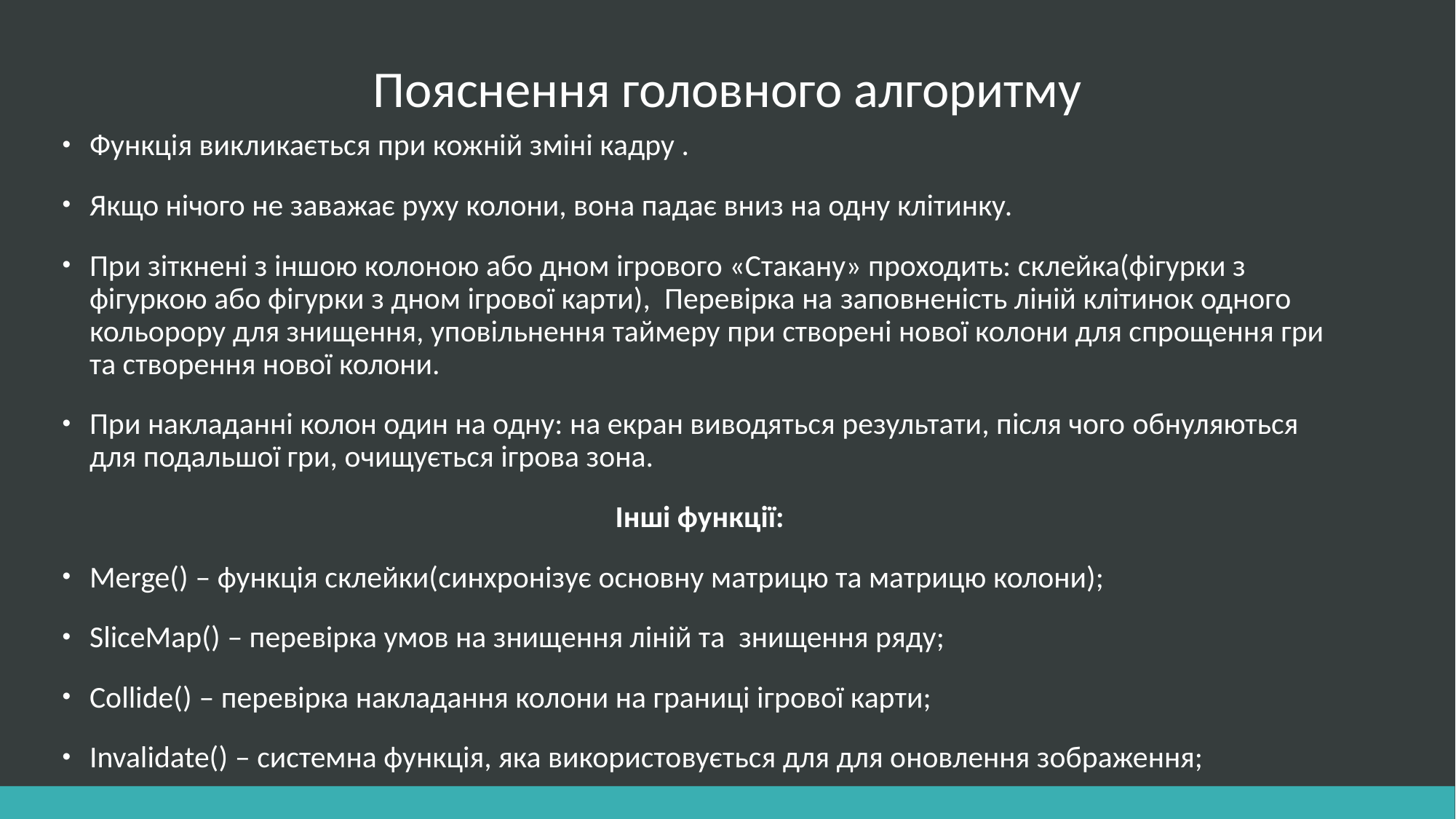

# Пояснення головного алгоритму
Функція викликається при кожній зміні кадру .
Якщо нічого не заважає руху колони, вона падає вниз на одну клітинку.
При зіткнені з іншою колоною або дном ігрового «Стакану» проходить: склейка(фігурки з фігуркою або фігурки з дном ігрової карти),  Перевірка на заповненість ліній клітинок одного кольорору для знищення, уповільнення таймеру при створені нової колони для спрощення гри та створення нової колони.
При накладанні колон один на одну: на екран виводяться результати, після чого обнуляються для подальшої гри, очищується ігрова зона.
 Інші функції:
Merge() – функція склейки(синхронізує основну матрицю та матрицю колони);
SliceMap() – перевірка умов на знищення ліній та  знищення ряду;
Collide() – перевірка накладання колони на границі ігрової карти;
Invalidate() – системна функція, яка використовується для для оновлення зображення;